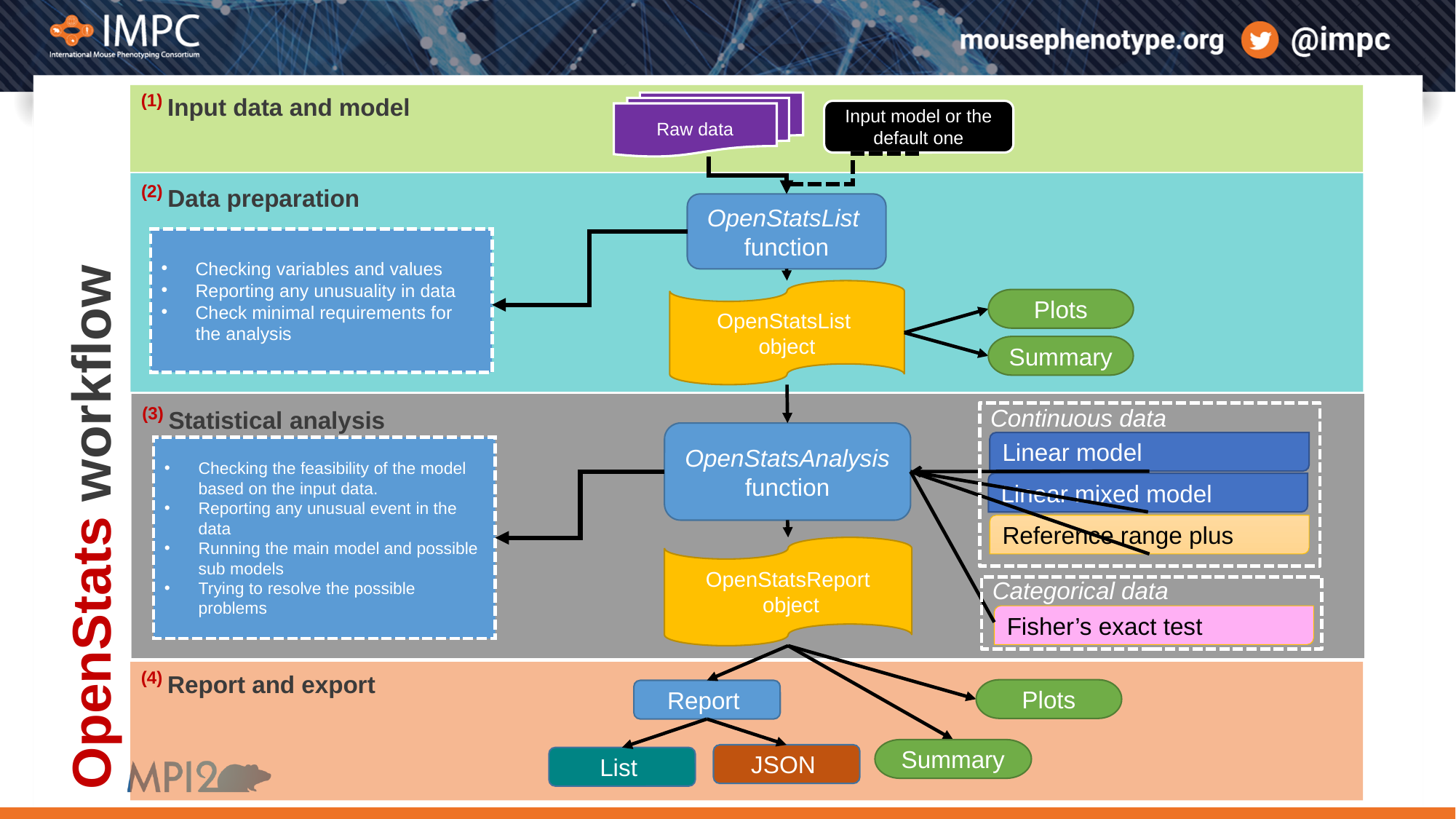

(1) Input data and model

Raw data
Input model or the default one
(2) Data preparation

OpenStatsList
function
Checking variables and values
Reporting any unusuality in data
Check minimal requirements for the analysis
OpenStatsList
object
Plots
Summary
(3) Statistical analysis

Continuous data

OpenStatsAnalysis function
Linear model
Checking the feasibility of the model based on the input data.
Reporting any unusual event in the data
Running the main model and possible sub models
Trying to resolve the possible problems
Linear mixed model
Reference range plus
OpenStatsReport
 object
Categorical data

Fisher’s exact test
(4) Report and export

Plots
Report
Summary
JSON
List
OpenStats workflow